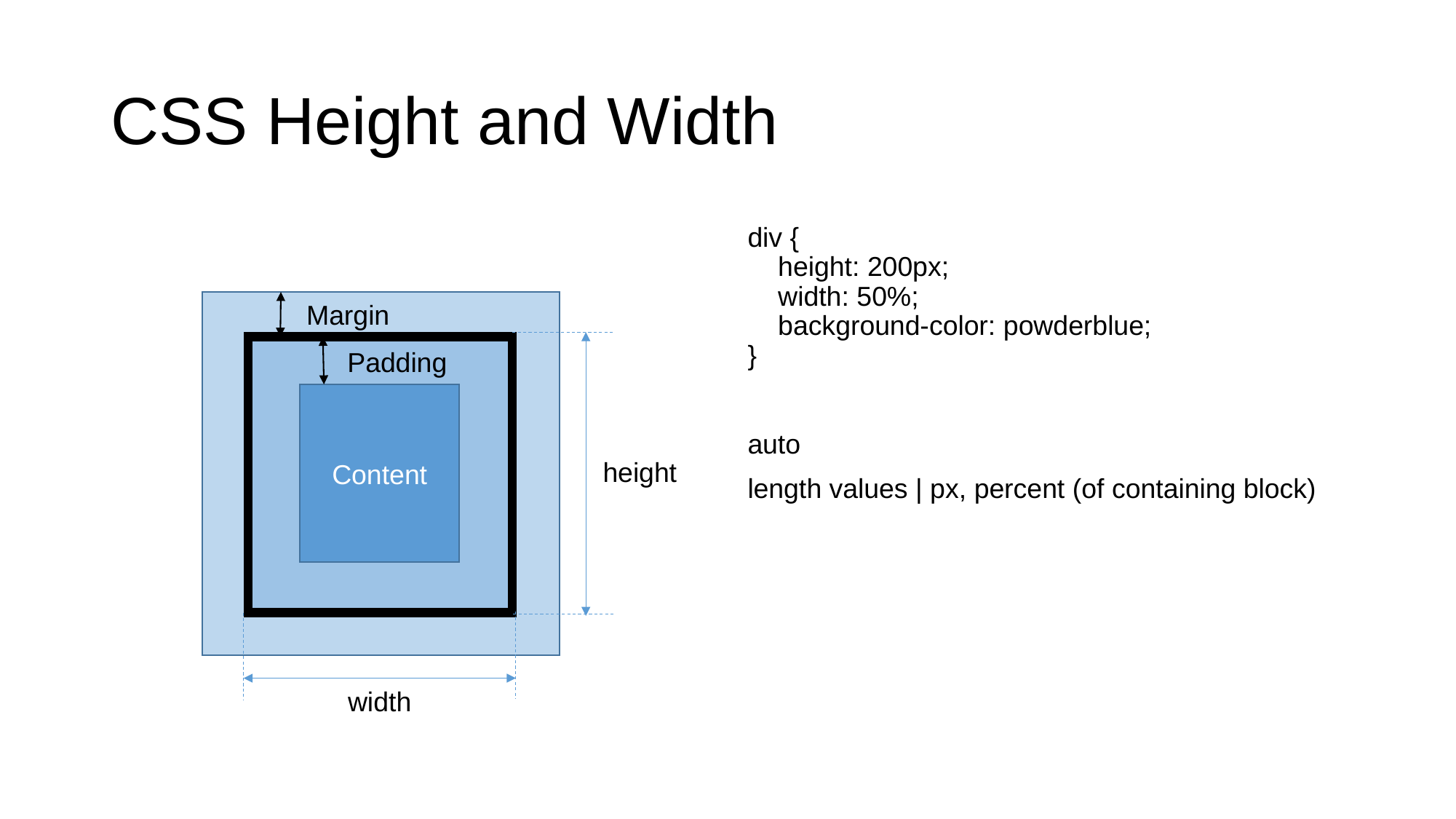

# CSS Height and Width
div {
    height: 200px;
    width: 50%;
    background-color: powderblue;
}

auto
length values | px, percent (of containing block)
a,
Margin

Padding
Content
height
width